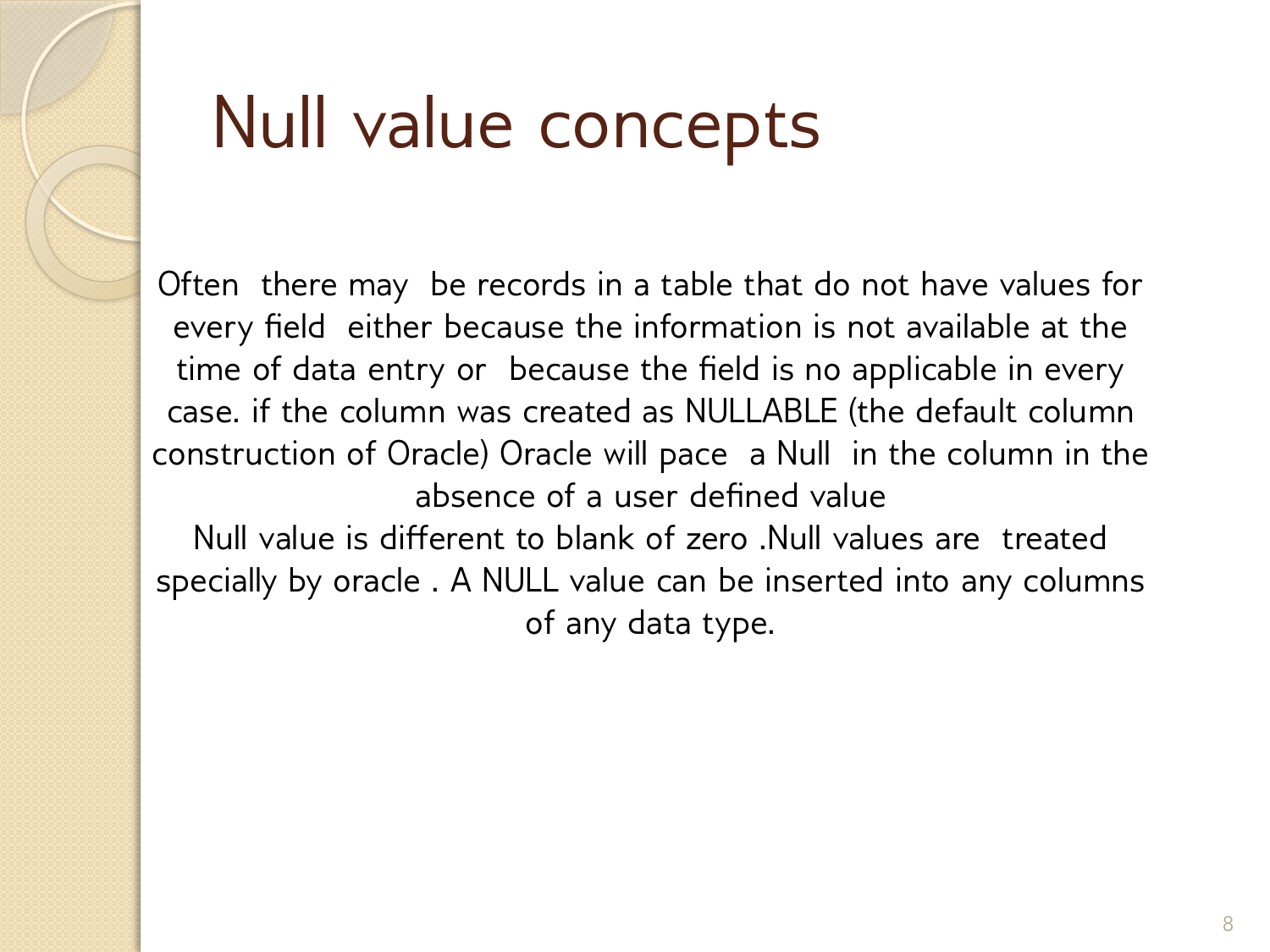

# Null value concepts
Often  there may  be records in a table that do not have values for every field  either because the information is not available at the time of data entry or  because the field is no applicable in every case. if the column was created as NULLABLE (the default column construction of Oracle) Oracle will pace  a Null  in the column in the absence of a user defined value
Null value is different to blank of zero .Null values are  treated specially by oracle . A NULL value can be inserted into any columns of any data type.

8